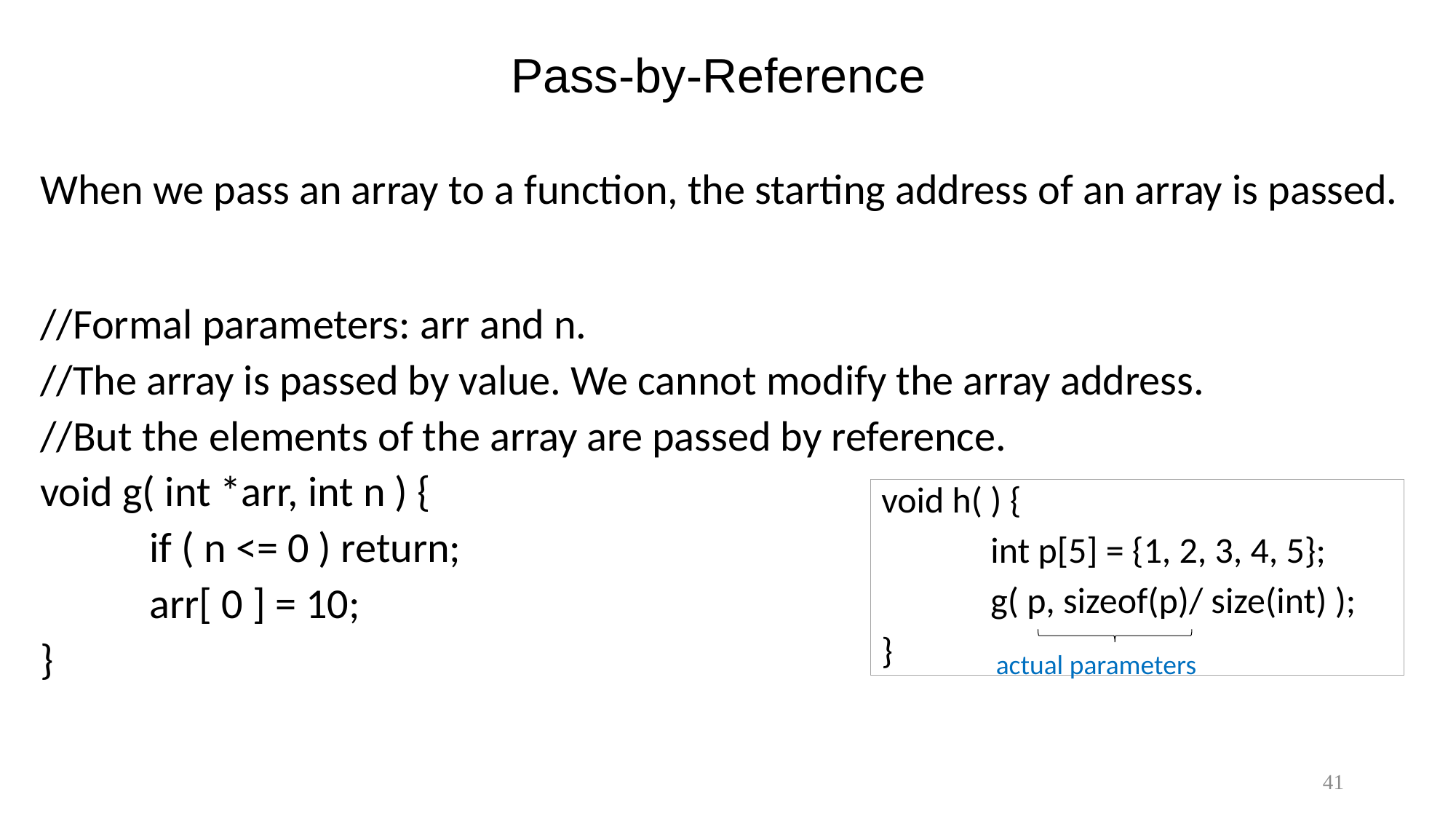

# Pass-by-Reference
When we pass an array to a function, the starting address of an array is passed.
//Formal parameters: arr and n.
//The array is passed by value. We cannot modify the array address.
//But the elements of the array are passed by reference.
void g( int *arr, int n ) {
	if ( n <= 0 ) return;
	arr[ 0 ] = 10;
}
void h( ) {
	int p[5] = {1, 2, 3, 4, 5};
	g( p, sizeof(p)/ size(int) );
}

actual parameters
41